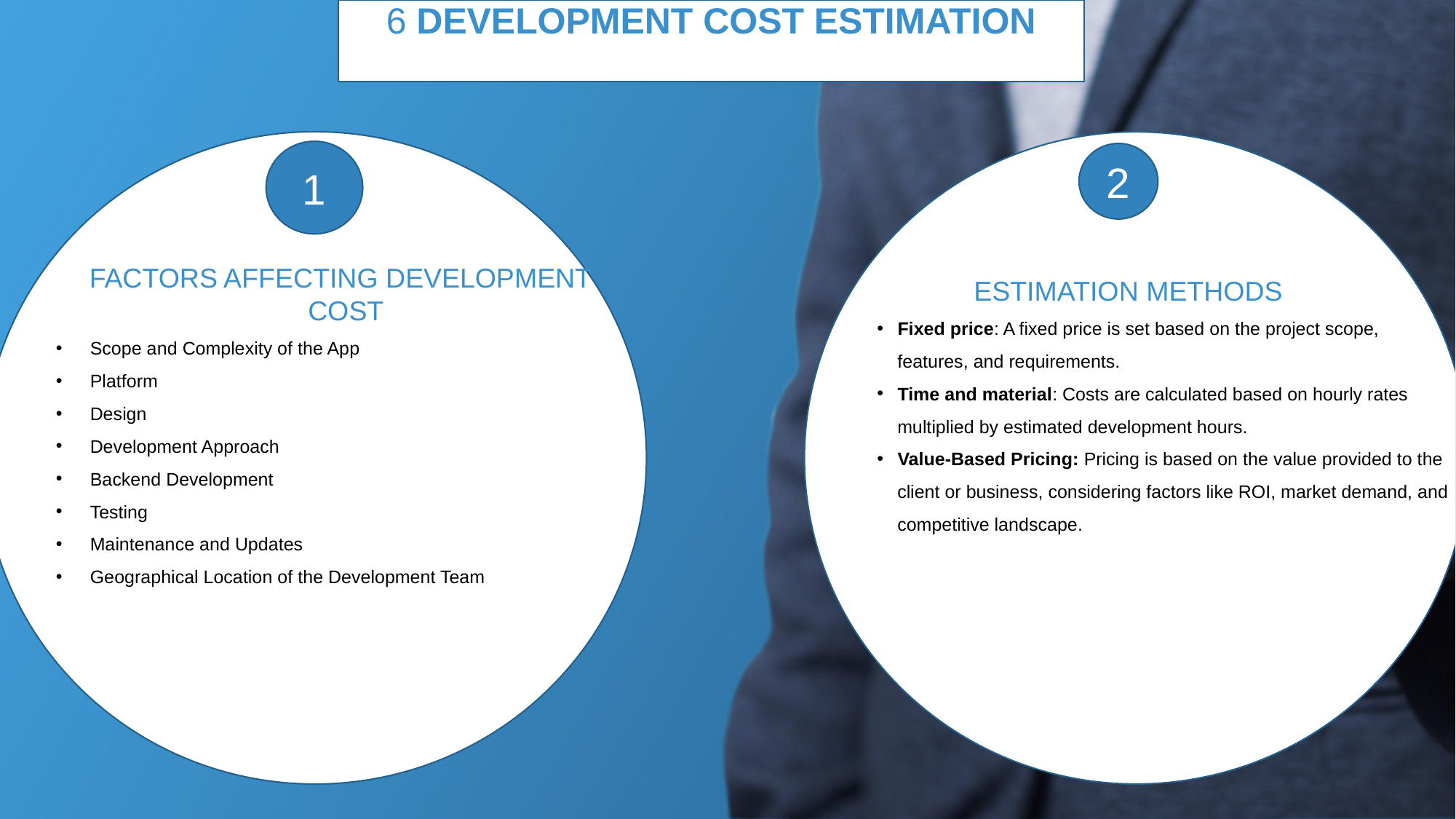

6 DEVELOPMENT COST ESTIMATION

1

     FACTORS AFFECTING DEVELOPMENT
                                 COST
Scope and Complexity of the App
Platform
Design
Development Approach
Backend Development
Testing
Maintenance and Updates
Geographical Location of the Development Team

2
                   ESTIMATION METHODS
Fixed price: A fixed price is set based on the project scope,
    features, and requirements.
Time and material: Costs are calculated based on hourly rates
    multiplied by estimated development hours.
Value-Based Pricing: Pricing is based on the value provided to the
    client or business, considering factors like ROI, market demand, and
    competitive landscape.